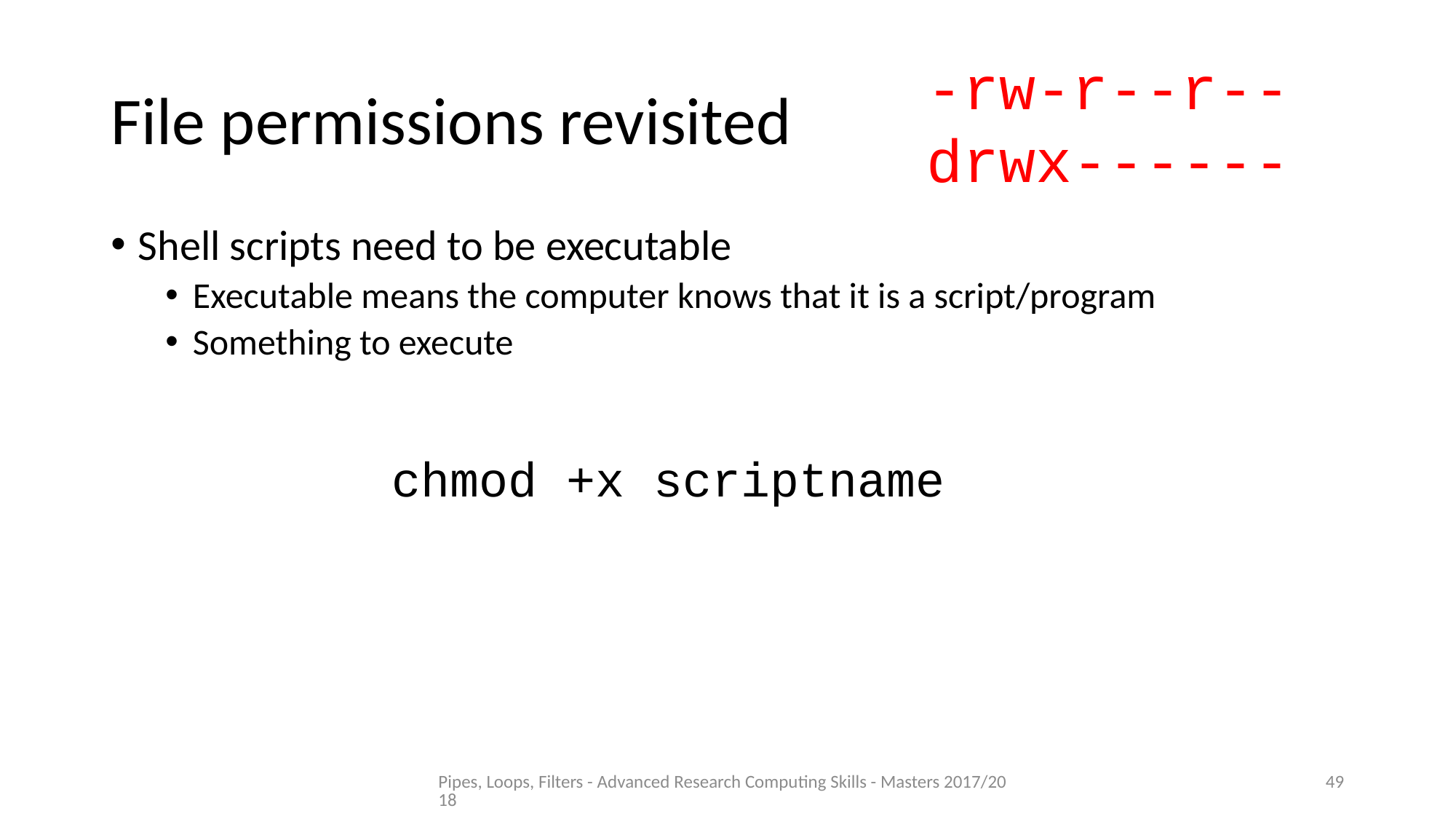

# File permissions revisited
-rw-r--r--
drwx------
Shell scripts need to be executable
Executable means the computer knows that it is a script/program
Something to execute
chmod +x scriptname
Pipes, Loops, Filters - Advanced Research Computing Skills - Masters 2017/2018
49